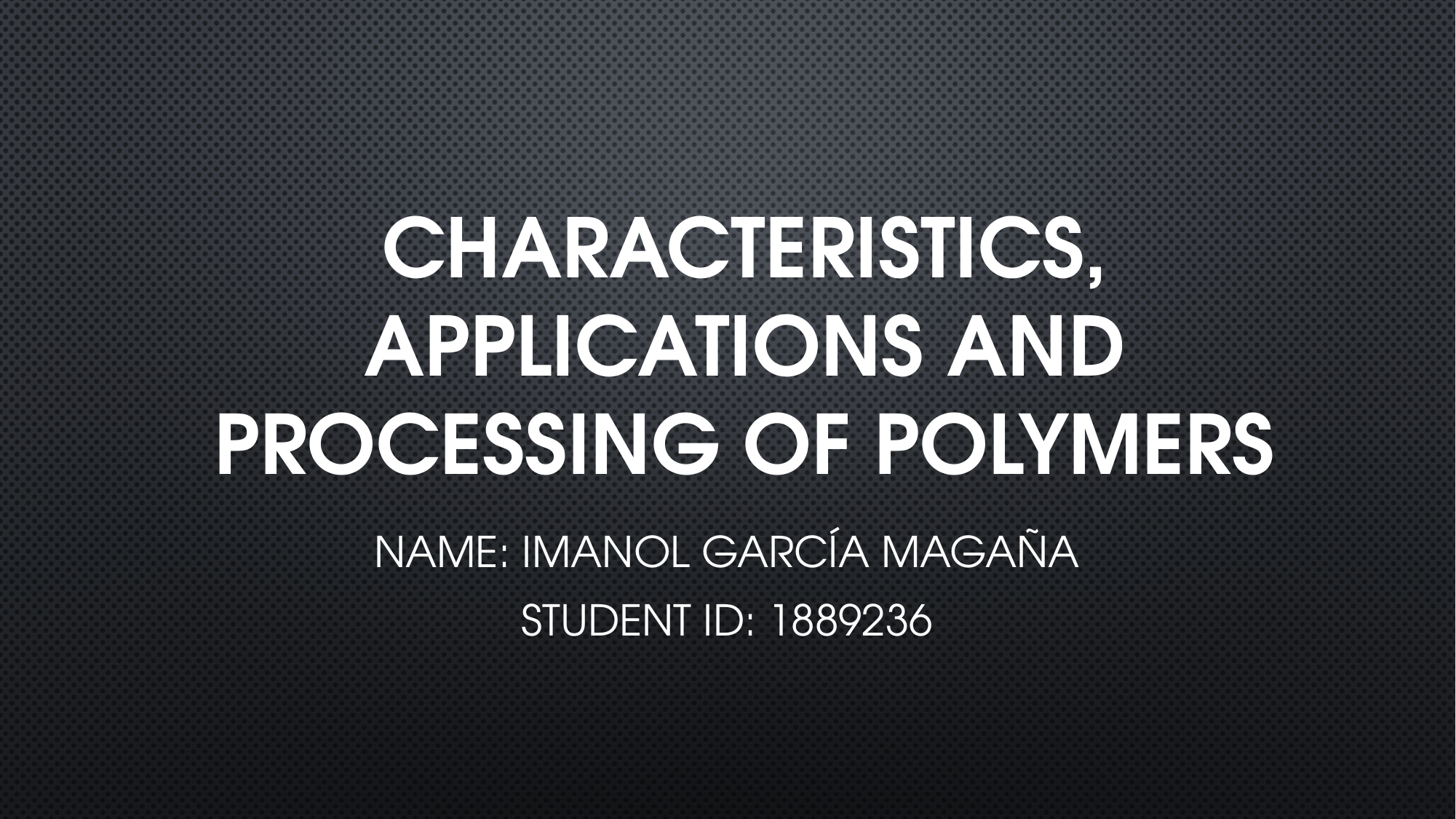

# Characteristics, applications and processing of polymers
Name: Imanol García Magaña
Student ID: 1889236